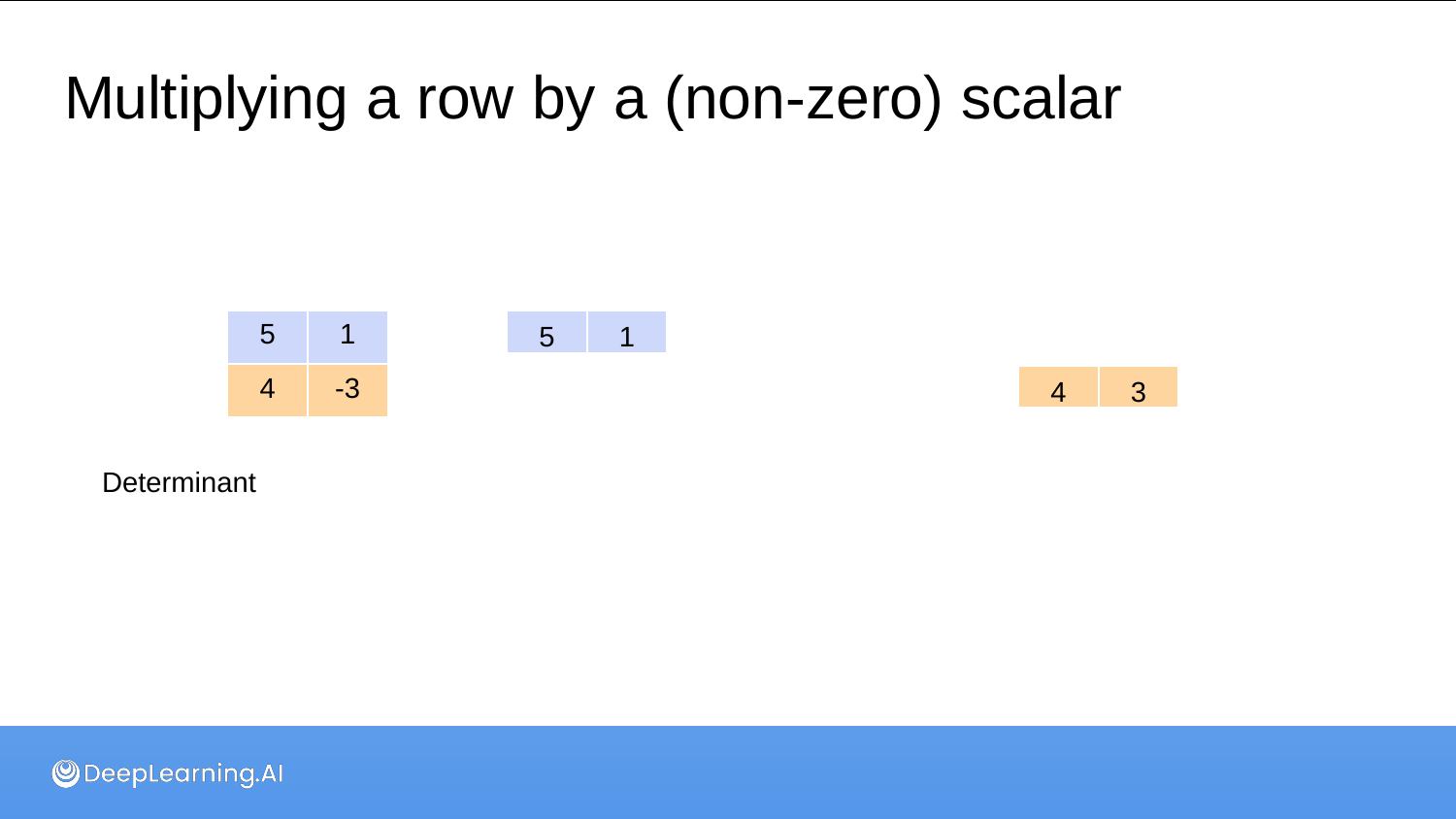

# Multiplying a row by a (non-zero) scalar
| 5 | 1 |
| --- | --- |
| 4 | -3 |
5
1
4
3
Determinant